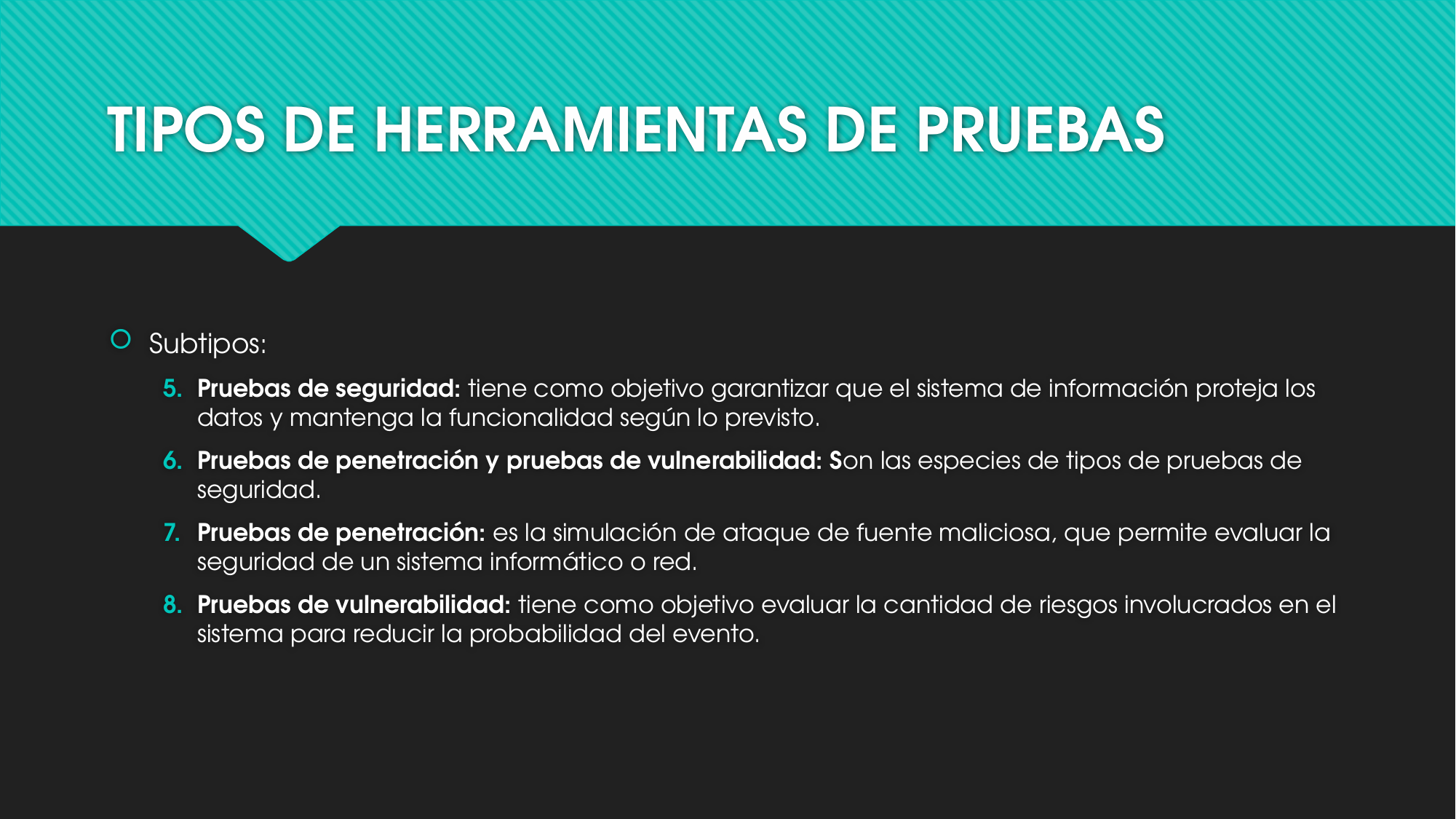

# TIPOS DE HERRAMIENTAS DE PRUEBAS
Subtipos:
Pruebas de seguridad: tiene como objetivo garantizar que el sistema de información proteja los datos y mantenga la funcionalidad según lo previsto.
Pruebas de penetración y pruebas de vulnerabilidad: Son las especies de tipos de pruebas de seguridad.
Pruebas de penetración: es la simulación de ataque de fuente maliciosa, que permite evaluar la seguridad de un sistema informático o red.
Pruebas de vulnerabilidad: tiene como objetivo evaluar la cantidad de riesgos involucrados en el sistema para reducir la probabilidad del evento.